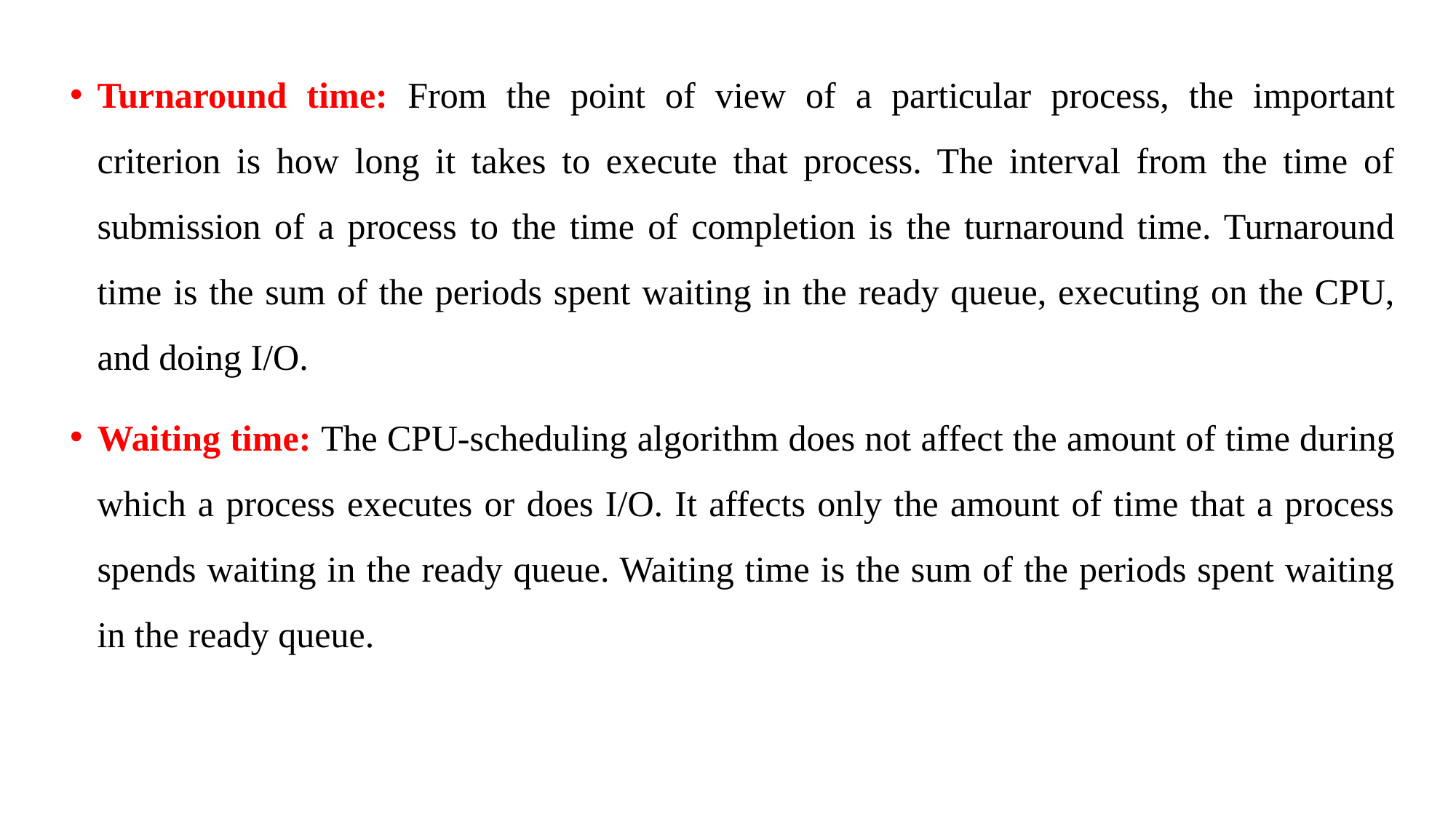

Turnaround time: From the point of view of a particular process, the important criterion is how long it takes to execute that process. The interval from the time of submission of a process to the time of completion is the turnaround time. Turnaround time is the sum of the periods spent waiting in the ready queue, executing on the CPU, and doing I/O.
Waiting time: The CPU-scheduling algorithm does not affect the amount of time during which a process executes or does I/O. It affects only the amount of time that a process spends waiting in the ready queue. Waiting time is the sum of the periods spent waiting in the ready queue.